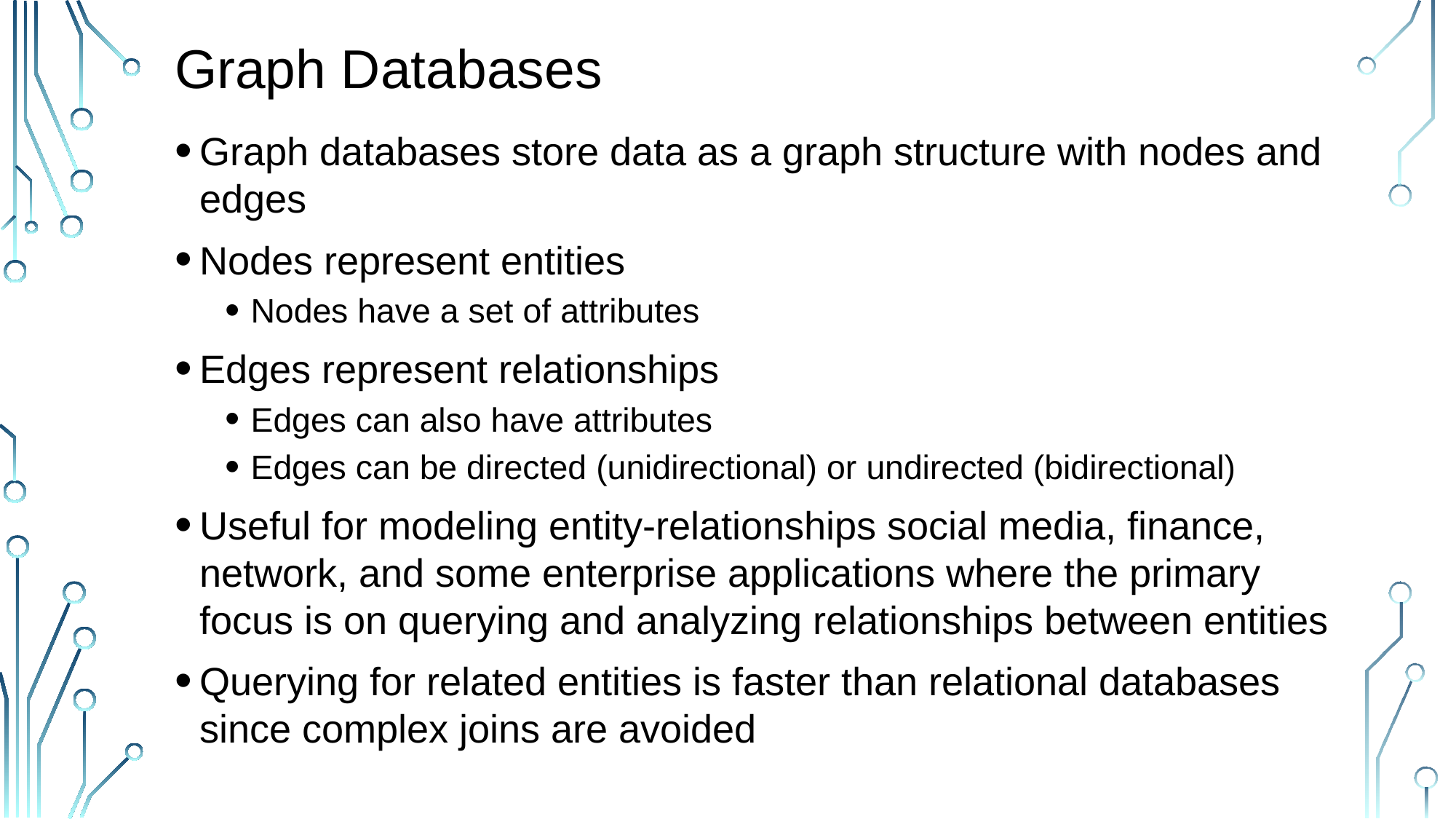

# Graph Databases
Graph databases store data as a graph structure with nodes and edges
Nodes represent entities
Nodes have a set of attributes
Edges represent relationships
Edges can also have attributes
Edges can be directed (unidirectional) or undirected (bidirectional)
Useful for modeling entity-relationships social media, finance, network, and some enterprise applications where the primary focus is on querying and analyzing relationships between entities
Querying for related entities is faster than relational databases since complex joins are avoided